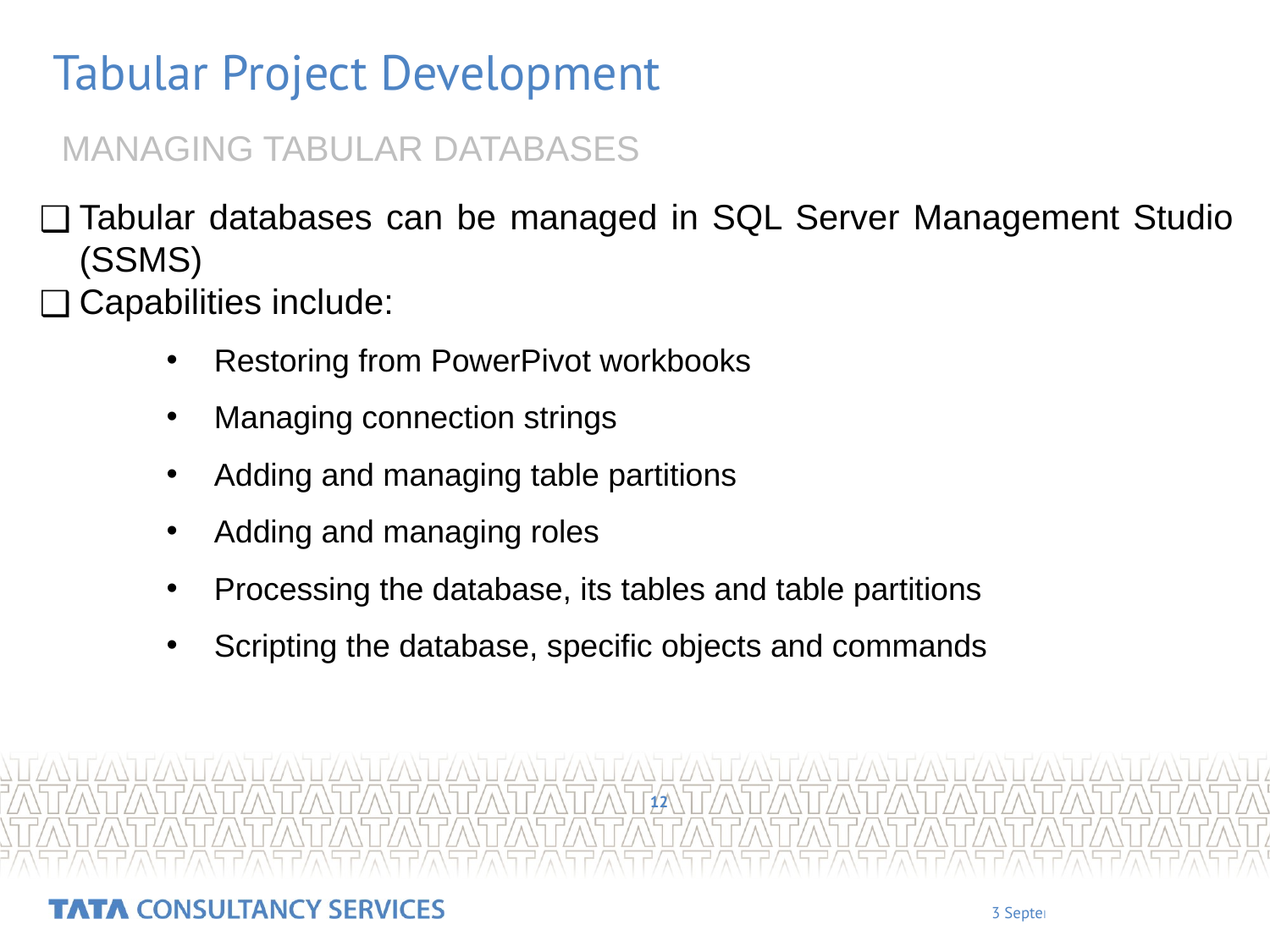

# Tabular Project Development
MANAGING TABULAR DATABASES
Tabular databases can be managed in SQL Server Management Studio (SSMS)
Capabilities include:
Restoring from PowerPivot workbooks
Managing connection strings
Adding and managing table partitions
Adding and managing roles
Processing the database, its tables and table partitions
Scripting the database, specific objects and commands

12